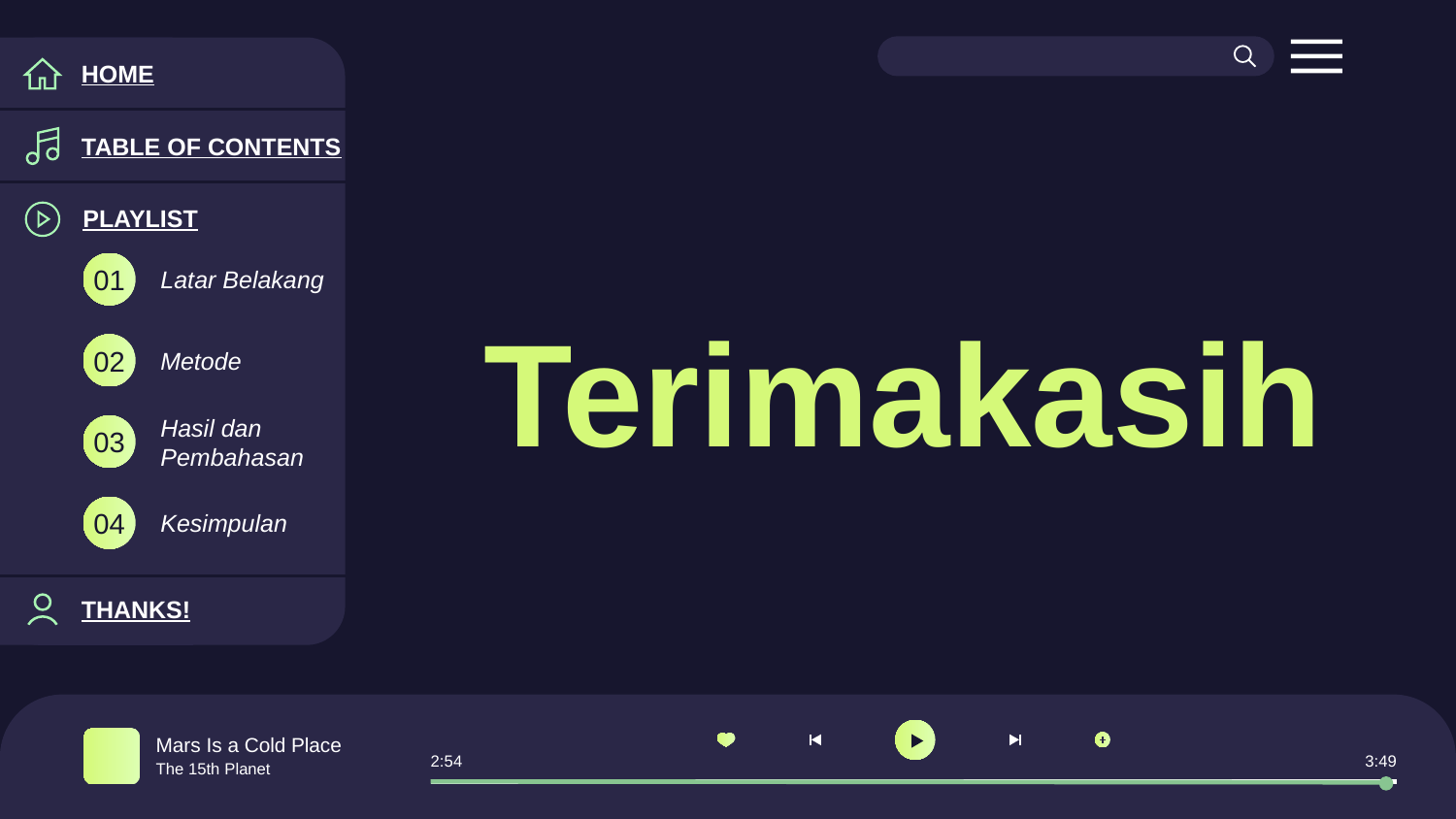

HOME

TABLE OF CONTENTS

PLAYLIST

# Terimakasih
Latar Belakang
01
Metode
02
Hasil dan Pembahasan
03
Kesimpulan
04
THANKS!